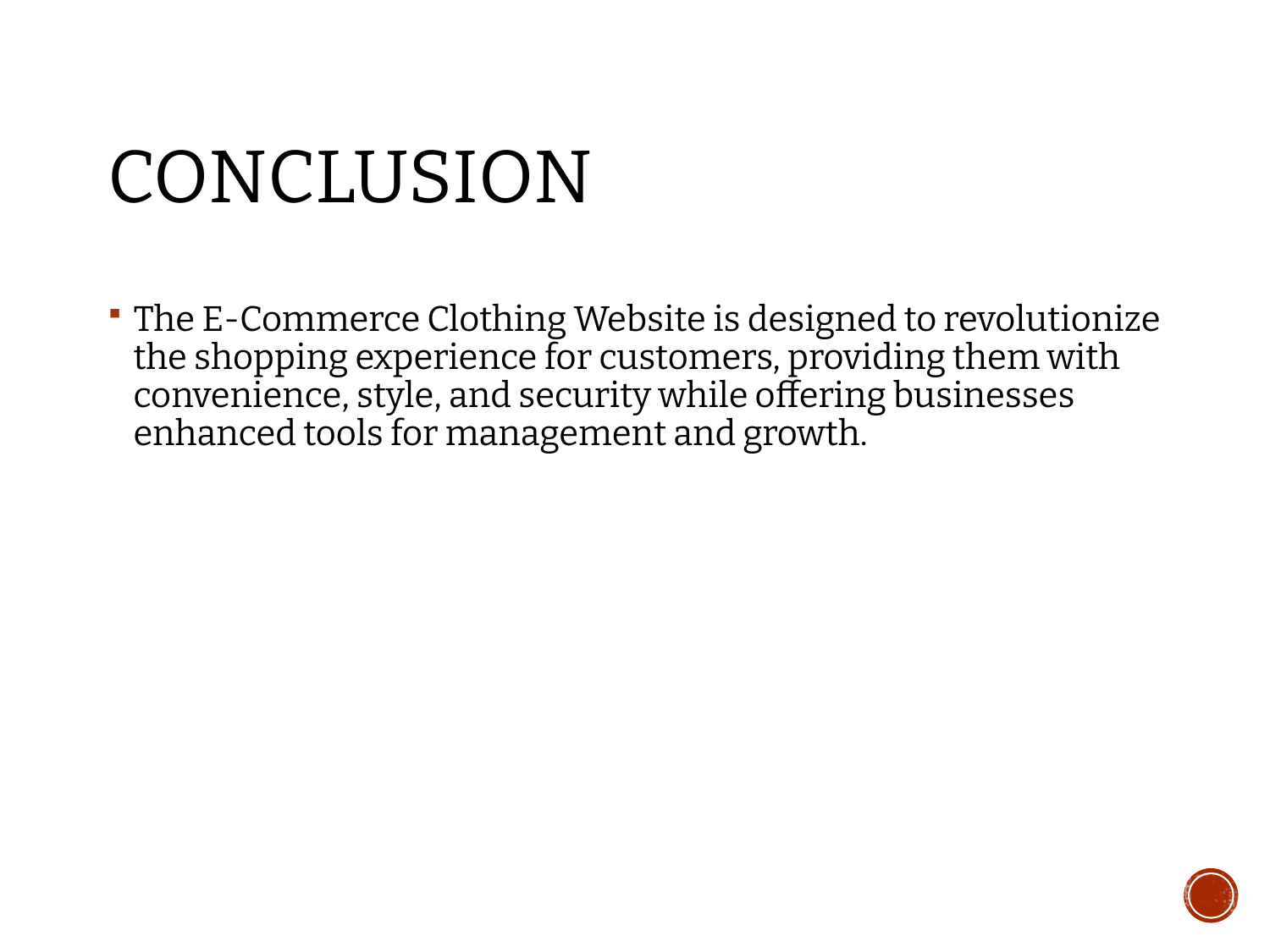

# Conclusion
The E-Commerce Clothing Website is designed to revolutionize the shopping experience for customers, providing them with convenience, style, and security while offering businesses enhanced tools for management and growth.